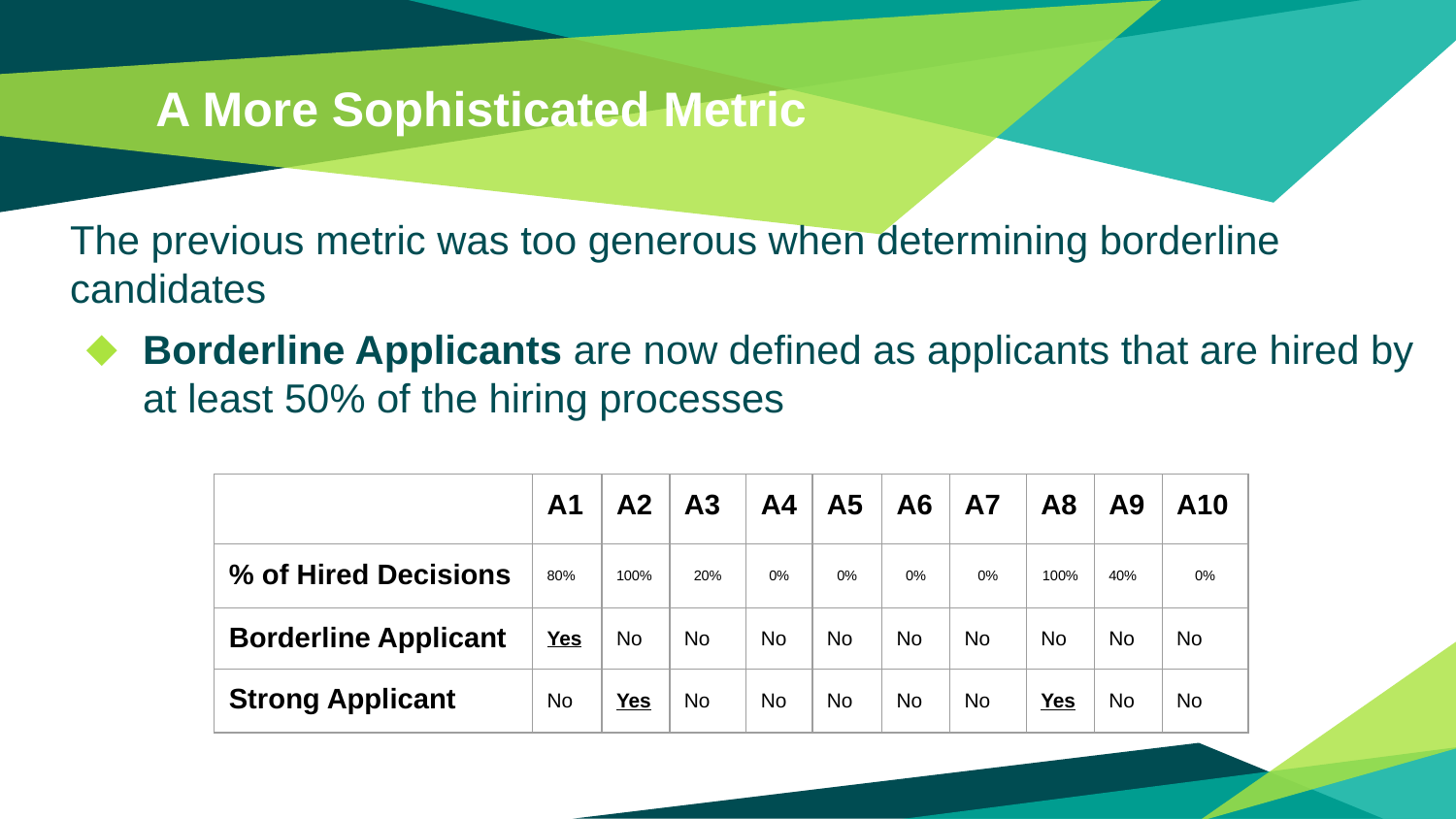

# A More Sophisticated Metric
The previous metric was too generous when determining borderline candidates
Borderline Applicants are now defined as applicants that are hired by at least 50% of the hiring processes
|  | A1 | A2 | A3 | A4 | A5 | A6 | A7 | A8 | A9 | A10 |
| --- | --- | --- | --- | --- | --- | --- | --- | --- | --- | --- |
| % of Hired Decisions | 80% | 100% | 20% | 0% | 0% | 0% | 0% | 100% | 40% | 0% |
| Borderline Applicant | Yes | No | No | No | No | No | No | No | No | No |
| Strong Applicant | No | Yes | No | No | No | No | No | Yes | No | No |